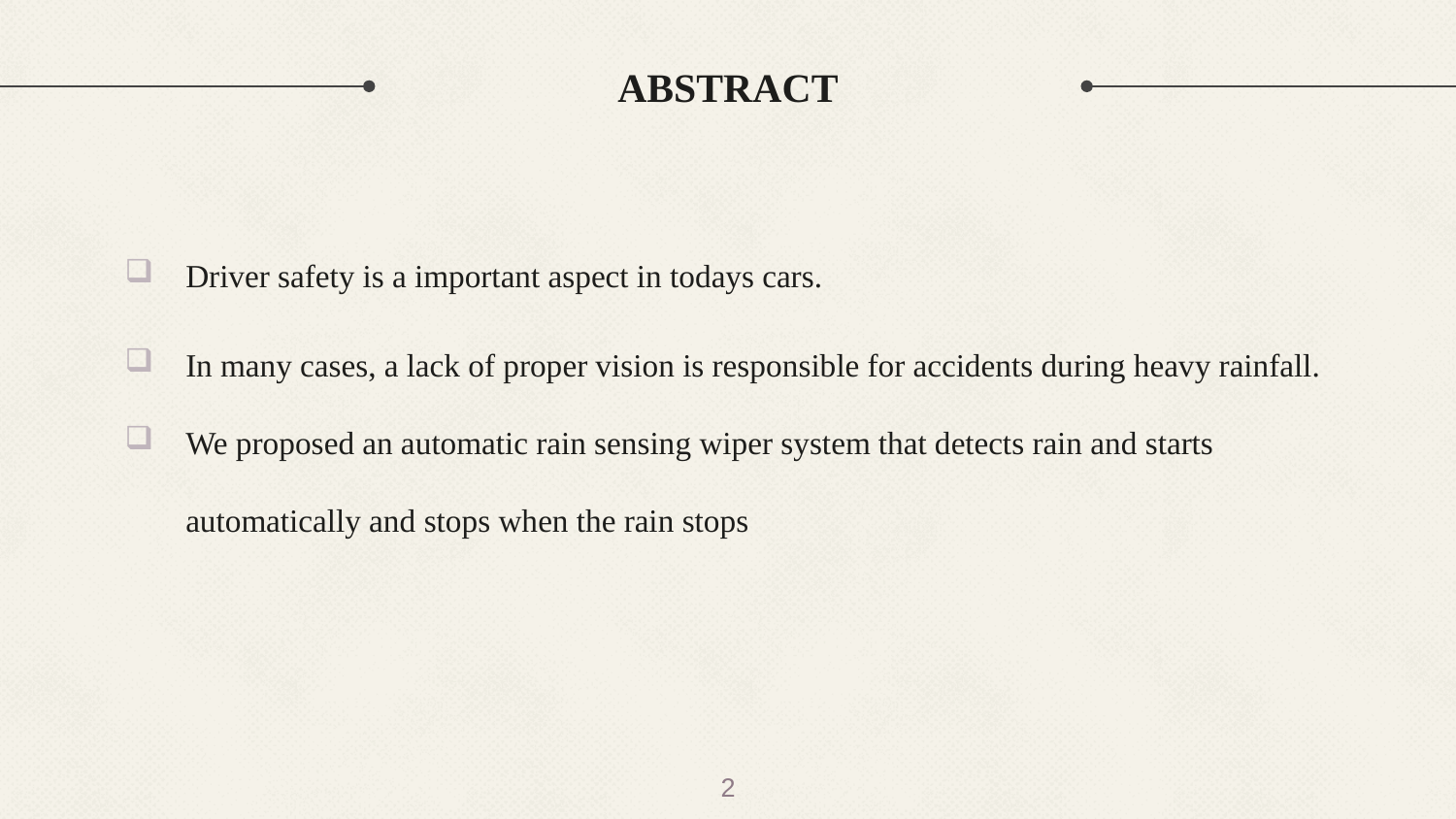

# ABSTRACT
Driver safety is a important aspect in todays cars.
In many cases, a lack of proper vision is responsible for accidents during heavy rainfall.
We proposed an automatic rain sensing wiper system that detects rain and starts automatically and stops when the rain stops
2